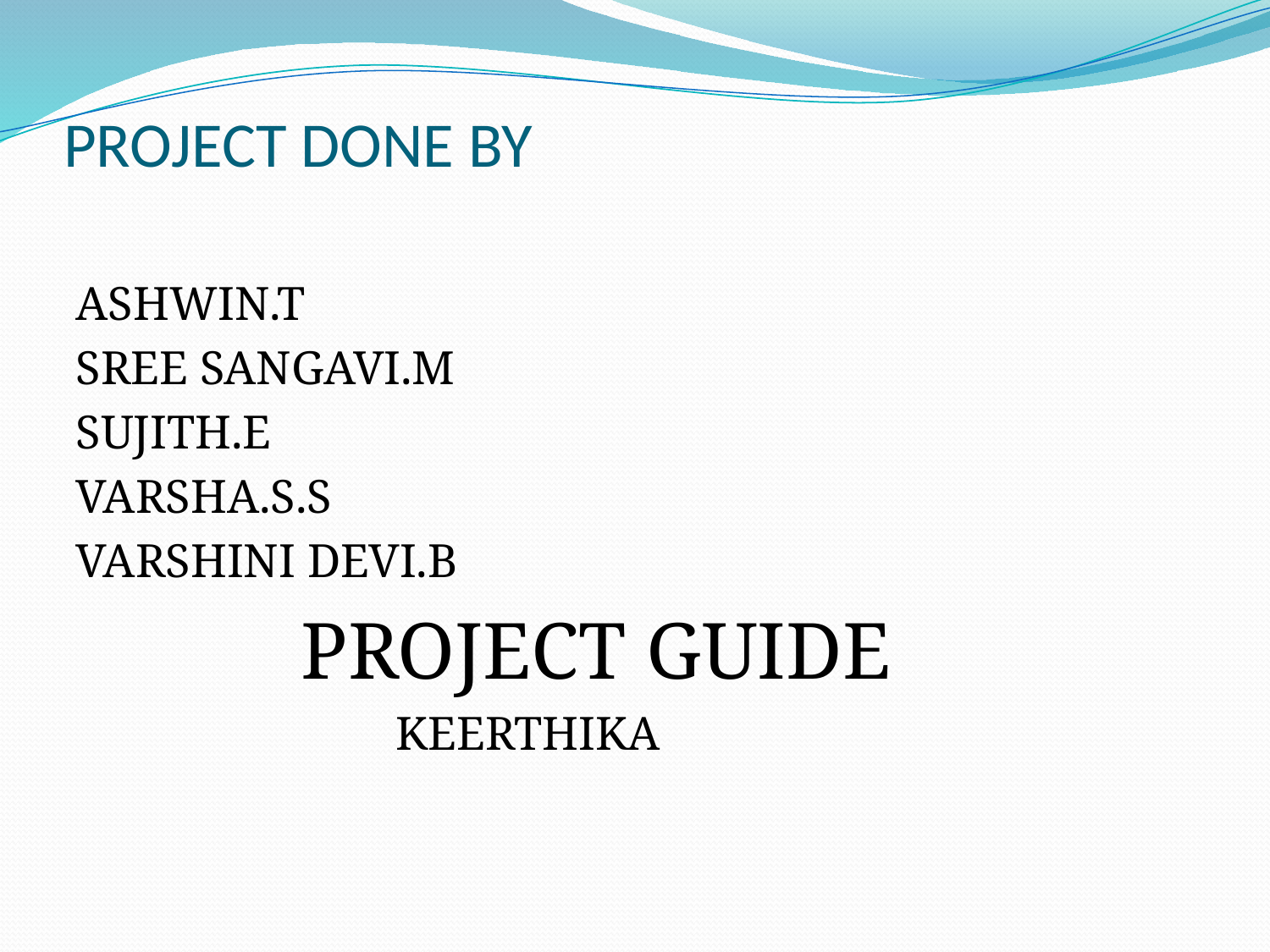

# PROJECT DONE BY
ASHWIN.T
SREE SANGAVI.M
SUJITH.E
VARSHA.S.S
VARSHINI DEVI.B
                   PROJECT GUIDE
                           KEERTHIKA